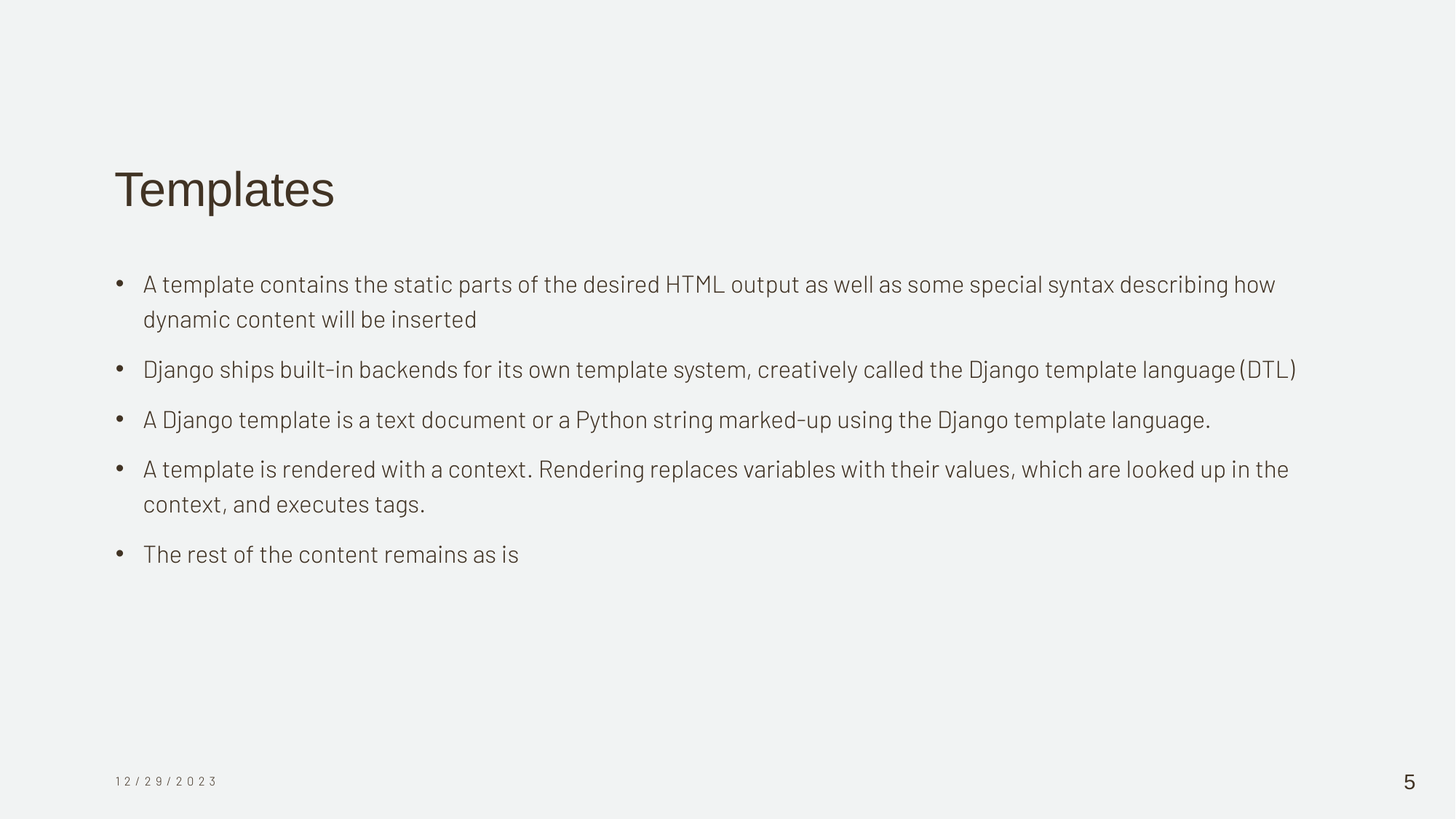

# Templates
A template contains the static parts of the desired HTML output as well as some special syntax describing how dynamic content will be inserted
Django ships built-in backends for its own template system, creatively called the Django template language (DTL)
A Django template is a text document or a Python string marked-up using the Django template language.
A template is rendered with a context. Rendering replaces variables with their values, which are looked up in the context, and executes tags.
The rest of the content remains as is
12/29/2023
5